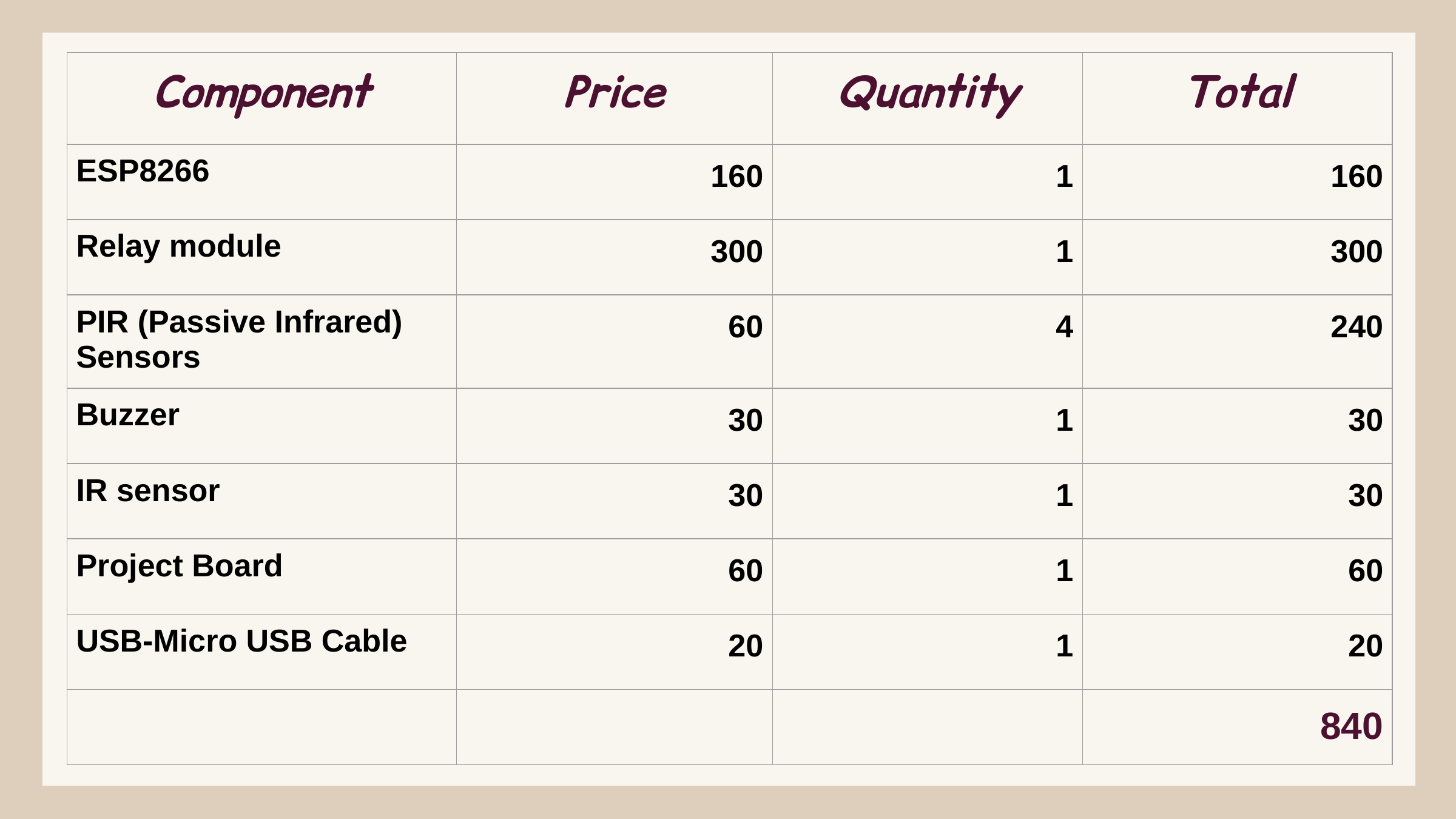

| Component | Price | Quantity | Total |
| --- | --- | --- | --- |
| ESP8266 | 160 | 1 | 160 |
| Relay module | 300 | 1 | 300 |
| PIR (Passive Infrared) Sensors | 60 | 4 | 240 |
| Buzzer | 30 | 1 | 30 |
| IR sensor | 30 | 1 | 30 |
| Project Board | 60 | 1 | 60 |
| USB-Micro USB Cable | 20 | 1 | 20 |
|  |  |  | 840 |